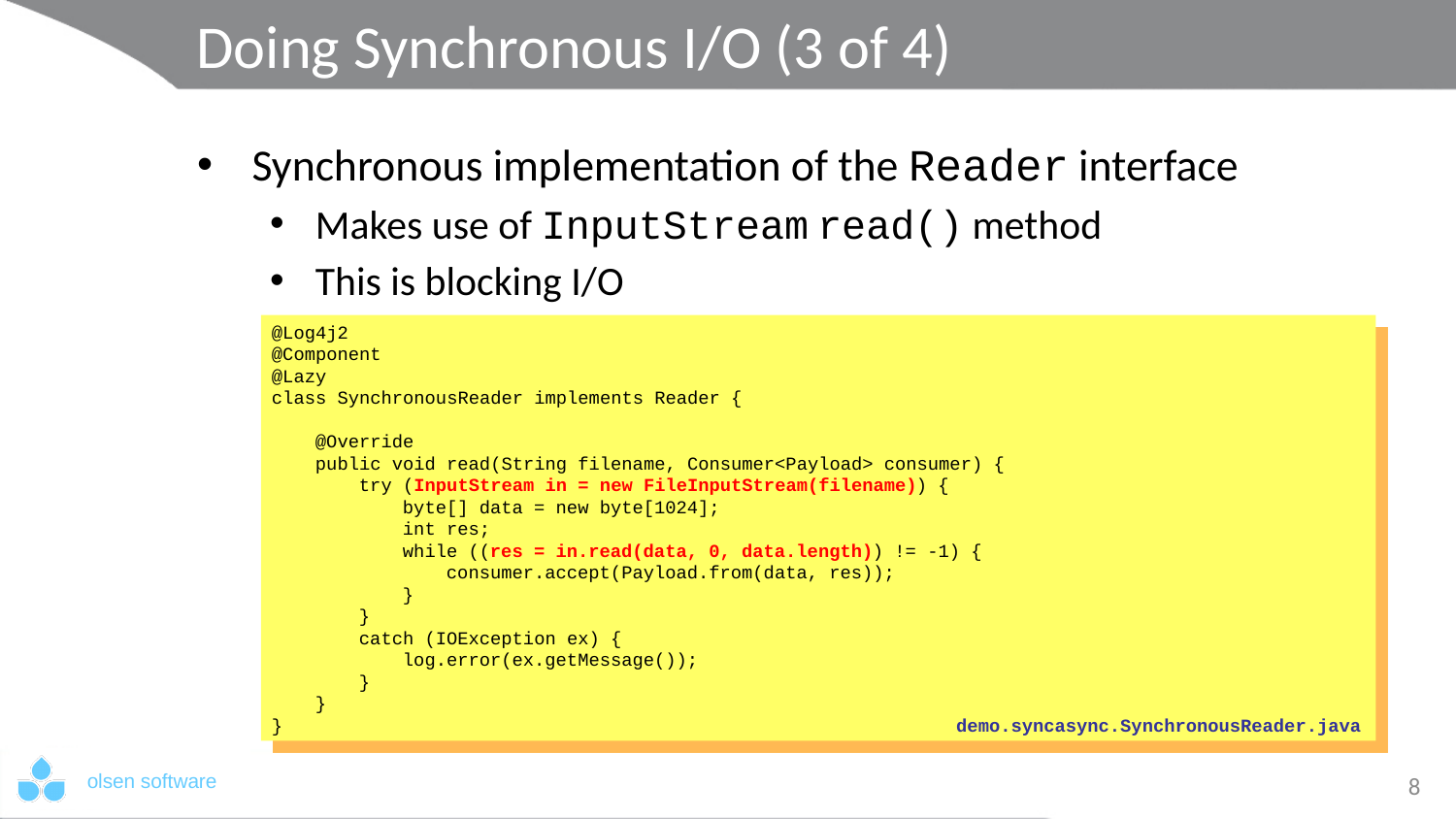

# Doing Synchronous I/O (3 of 4)
Synchronous implementation of the Reader interface
Makes use of InputStream read() method
This is blocking I/O
@Log4j2
@Component
@Lazy
class SynchronousReader implements Reader {

    @Override
    public void read(String filename, Consumer<Payload> consumer) {
        try (InputStream in = new FileInputStream(filename)) {
            byte[] data = new byte[1024];
            int res;
            while ((res = in.read(data, 0, data.length)) != -1) {
                consumer.accept(Payload.from(data, res));
            }
        }
        catch (IOException ex) {
            log.error(ex.getMessage());
        }
    }
}
demo.syncasync.SynchronousReader.java
8